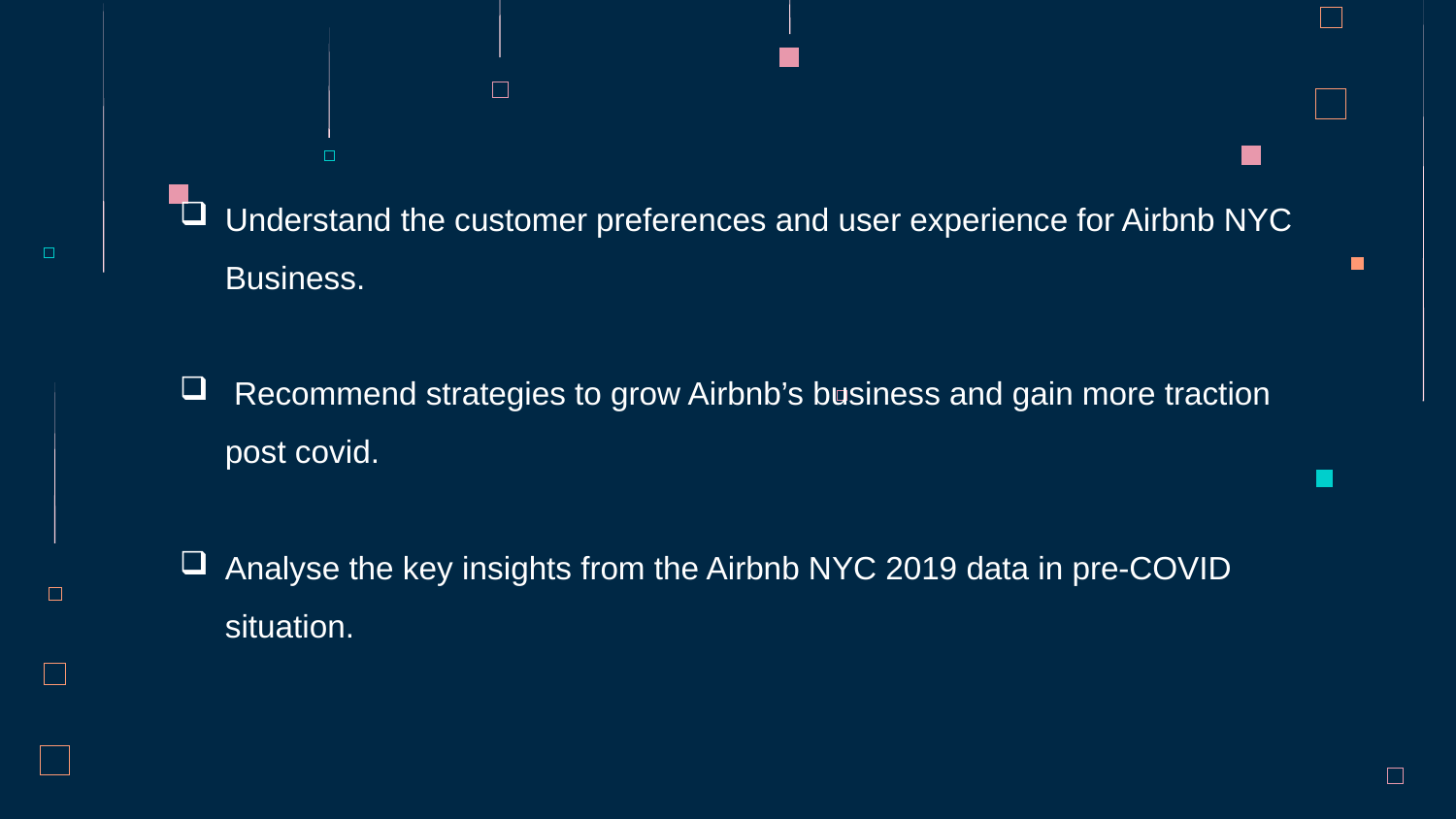

Understand the customer preferences and user experience for Airbnb NYC Business.

 Recommend strategies to grow Airbnb’s business and gain more traction post covid.

Analyse the key insights from the Airbnb NYC 2019 data in pre-COVID situation.